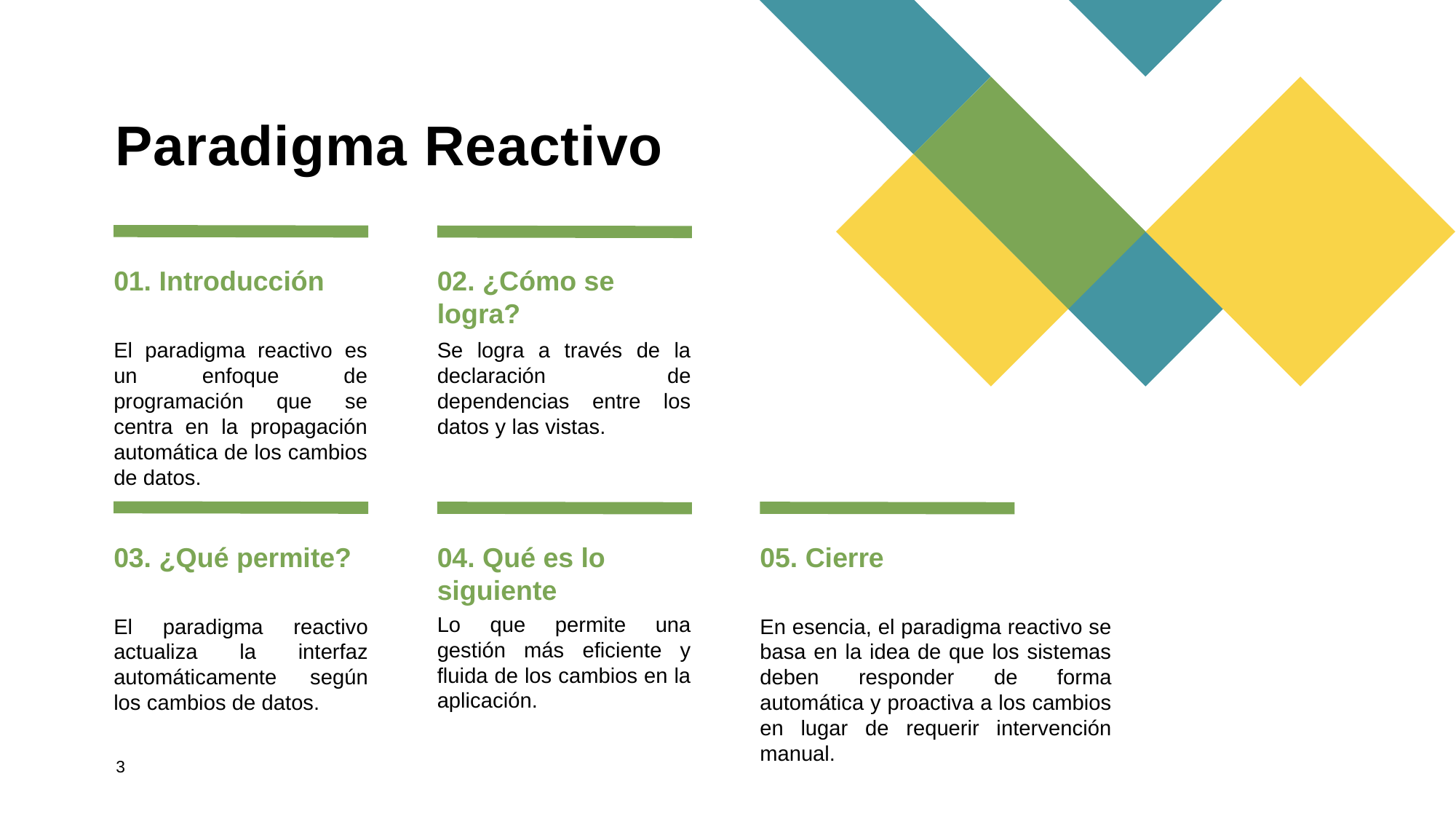

# Paradigma Reactivo
01. Introducción
02. ¿Cómo se logra?
El paradigma reactivo es un enfoque de programación que se centra en la propagación automática de los cambios de datos.
Se logra a través de la declaración de dependencias entre los datos y las vistas.
03. ¿Qué permite?
04. Qué es lo siguiente
05. Cierre
Lo que permite una gestión más eficiente y fluida de los cambios en la aplicación.
El paradigma reactivo actualiza la interfaz automáticamente según los cambios de datos.

En esencia, el paradigma reactivo se basa en la idea de que los sistemas deben responder de forma automática y proactiva a los cambios en lugar de requerir intervención manual.
3